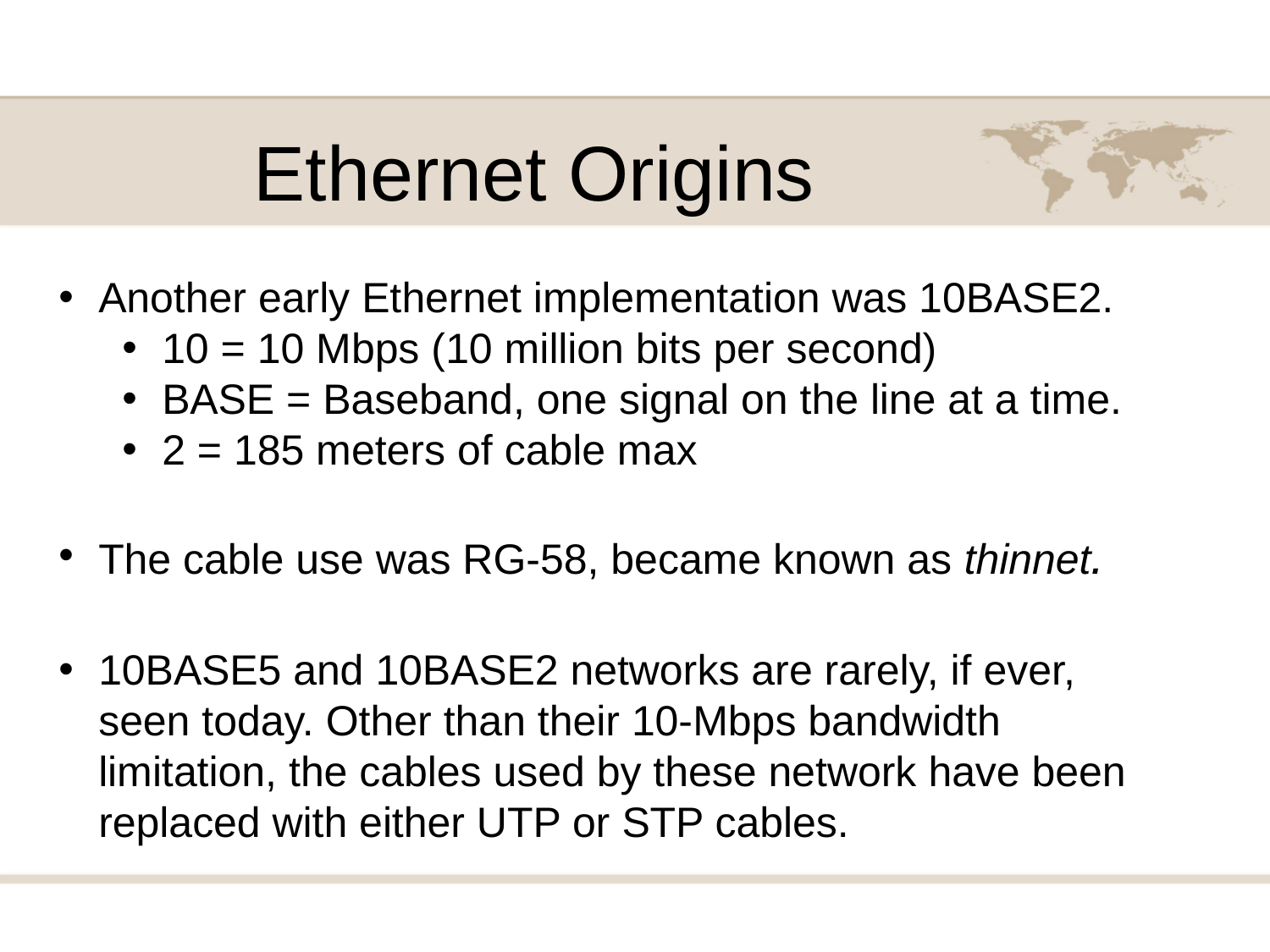

Ethernet Origins
Another early Ethernet implementation was 10BASE2.
10 = 10 Mbps (10 million bits per second)
BASE = Baseband, one signal on the line at a time.
2 = 185 meters of cable max

The cable use was RG-58, became known as thinnet.

10BASE5 and 10BASE2 networks are rarely, if ever, seen today. Other than their 10-Mbps bandwidth limitation, the cables used by these network have been replaced with either UTP or STP cables.